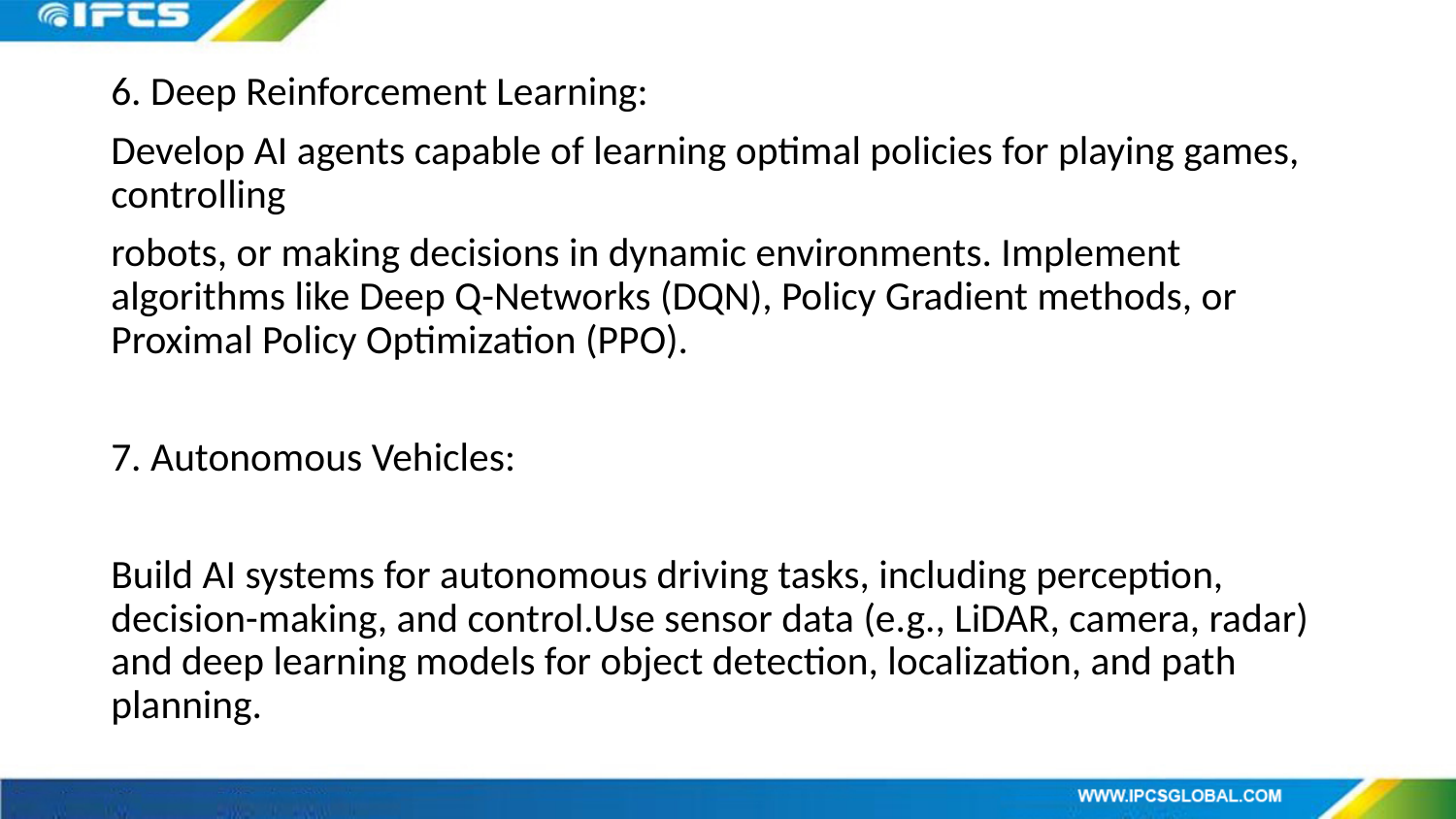

6. Deep Reinforcement Learning:
Develop AI agents capable of learning optimal policies for playing games, controlling
robots, or making decisions in dynamic environments. Implement algorithms like Deep Q-Networks (DQN), Policy Gradient methods, or Proximal Policy Optimization (PPO).

7. Autonomous Vehicles:

Build AI systems for autonomous driving tasks, including perception, decision-making, and control.Use sensor data (e.g., LiDAR, camera, radar) and deep learning models for object detection, localization, and path planning.